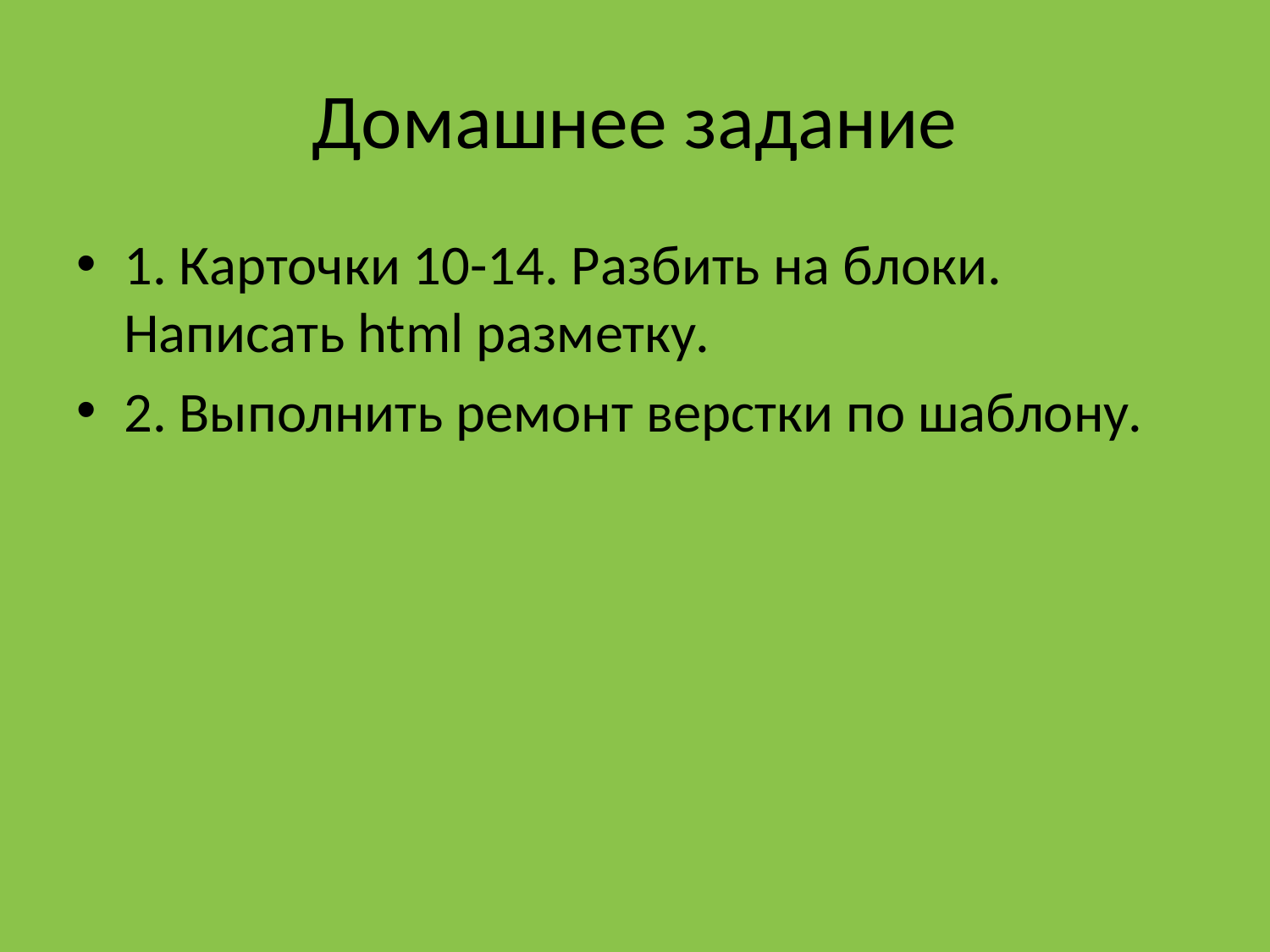

# Домашнее задание
1. Карточки 10-14. Разбить на блоки. Написать html разметку.
2. Выполнить ремонт верстки по шаблону.